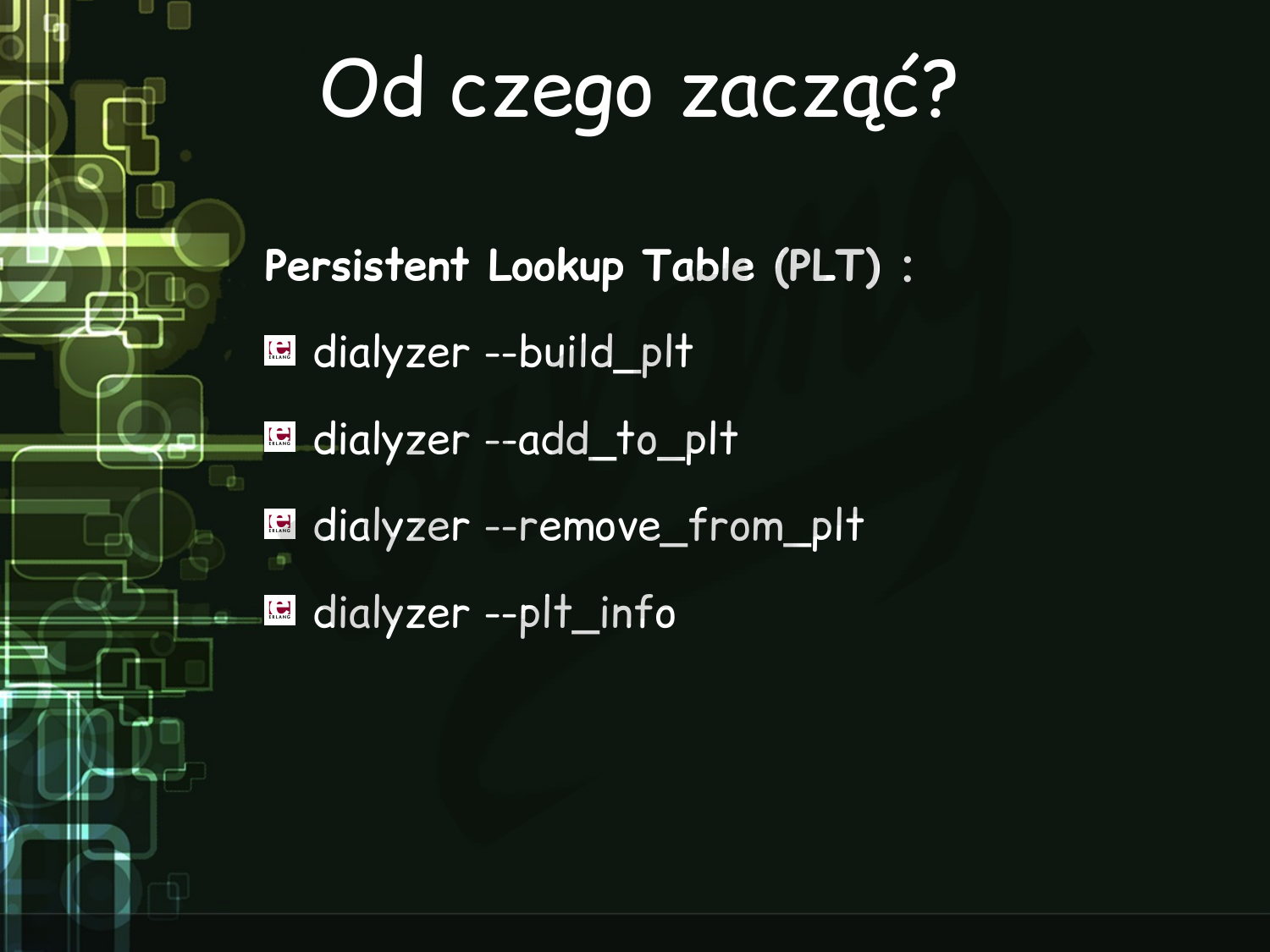

# Od czego zacząć?
Persistent Lookup Table (PLT) :
dialyzer --build_plt
dialyzer --add_to_plt
dialyzer --remove_from_plt
dialyzer --plt_info